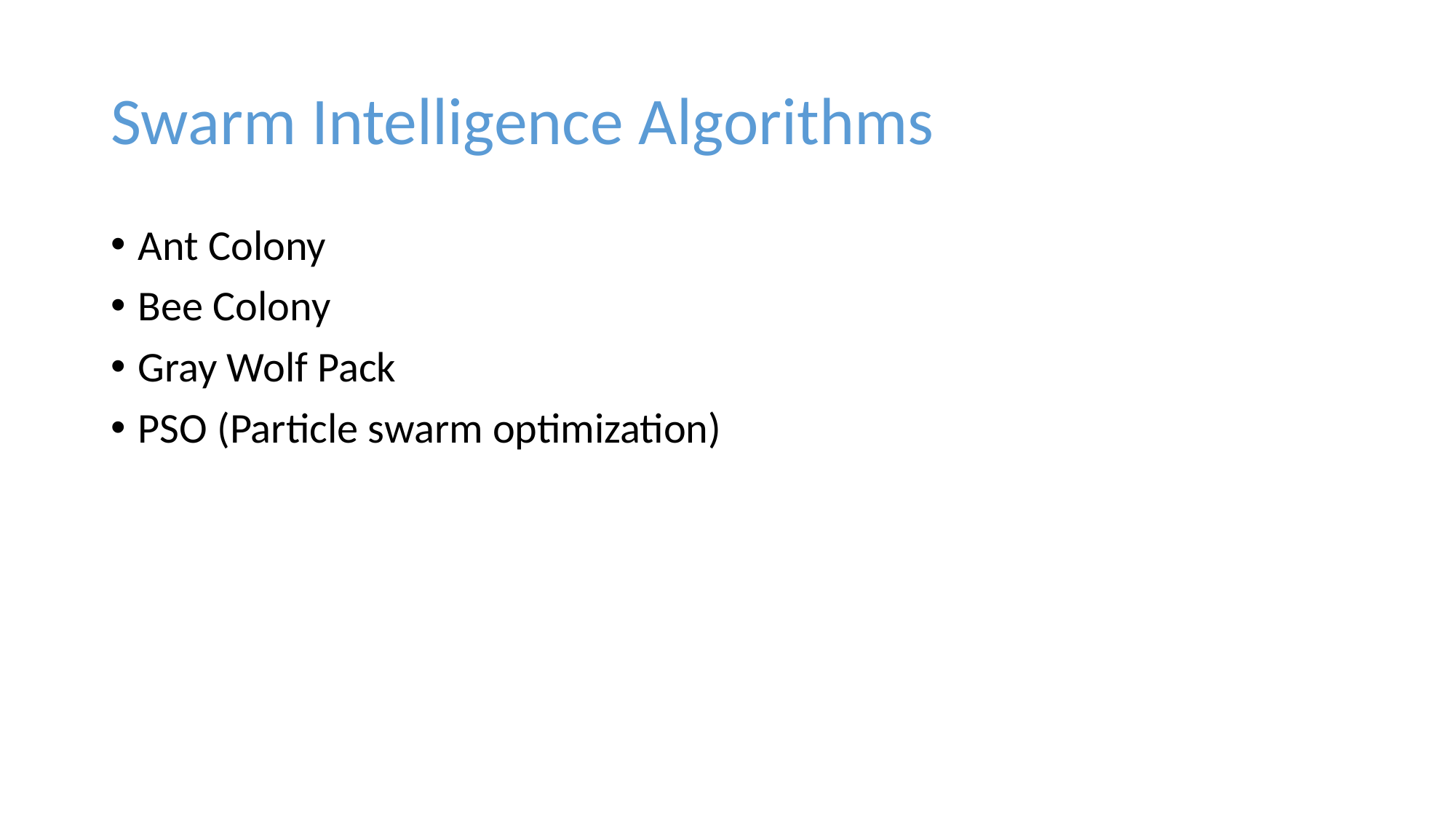

# Swarm Intelligence Algorithms
Ant Colony
Bee Colony
Gray Wolf Pack
PSO (Particle swarm optimization)